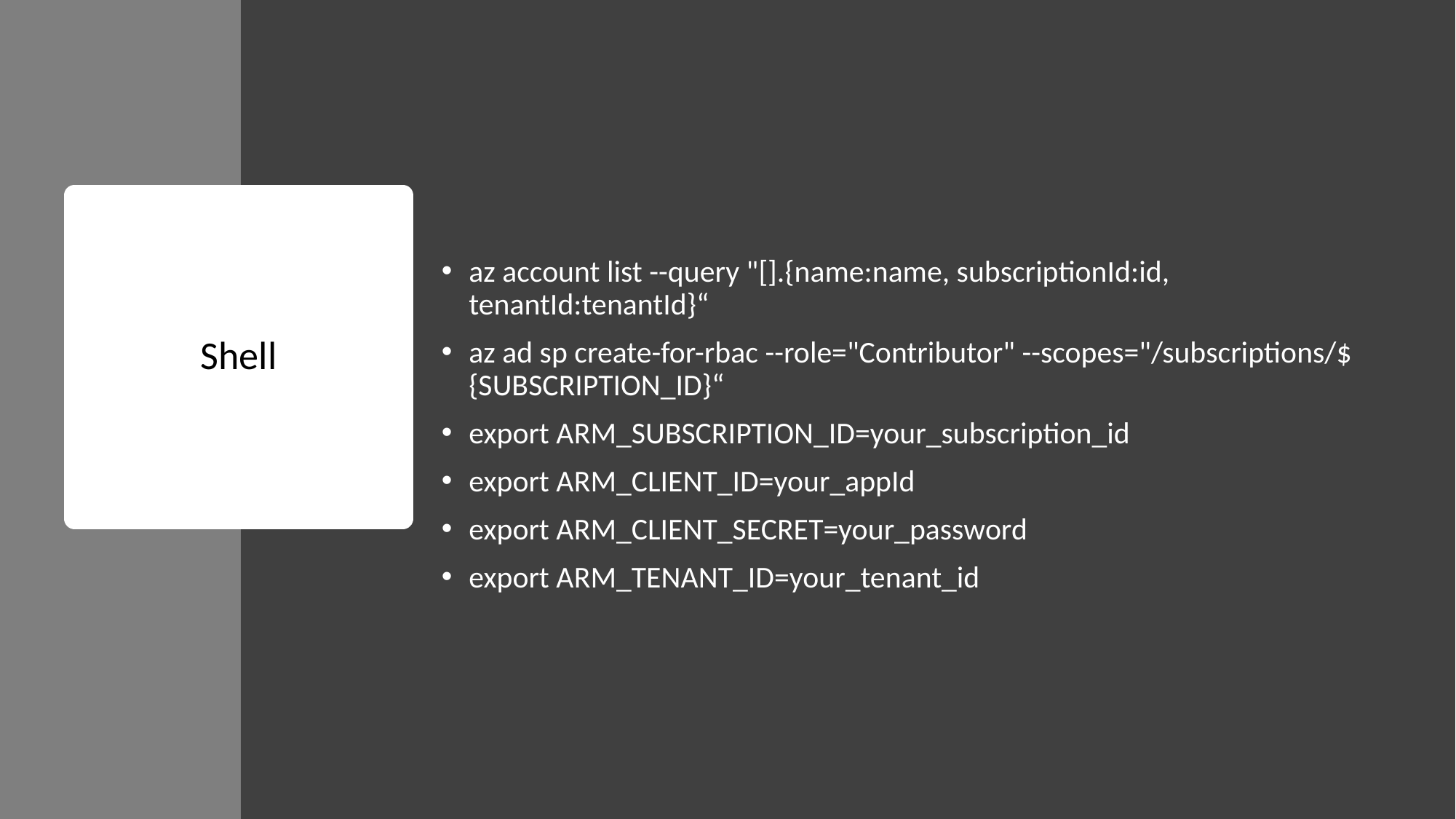

az account list --query "[].{name:name, subscriptionId:id, tenantId:tenantId}“
az ad sp create-for-rbac --role="Contributor" --scopes="/subscriptions/${SUBSCRIPTION_ID}“
export ARM_SUBSCRIPTION_ID=your_subscription_id
export ARM_CLIENT_ID=your_appId
export ARM_CLIENT_SECRET=your_password
export ARM_TENANT_ID=your_tenant_id
# Shell